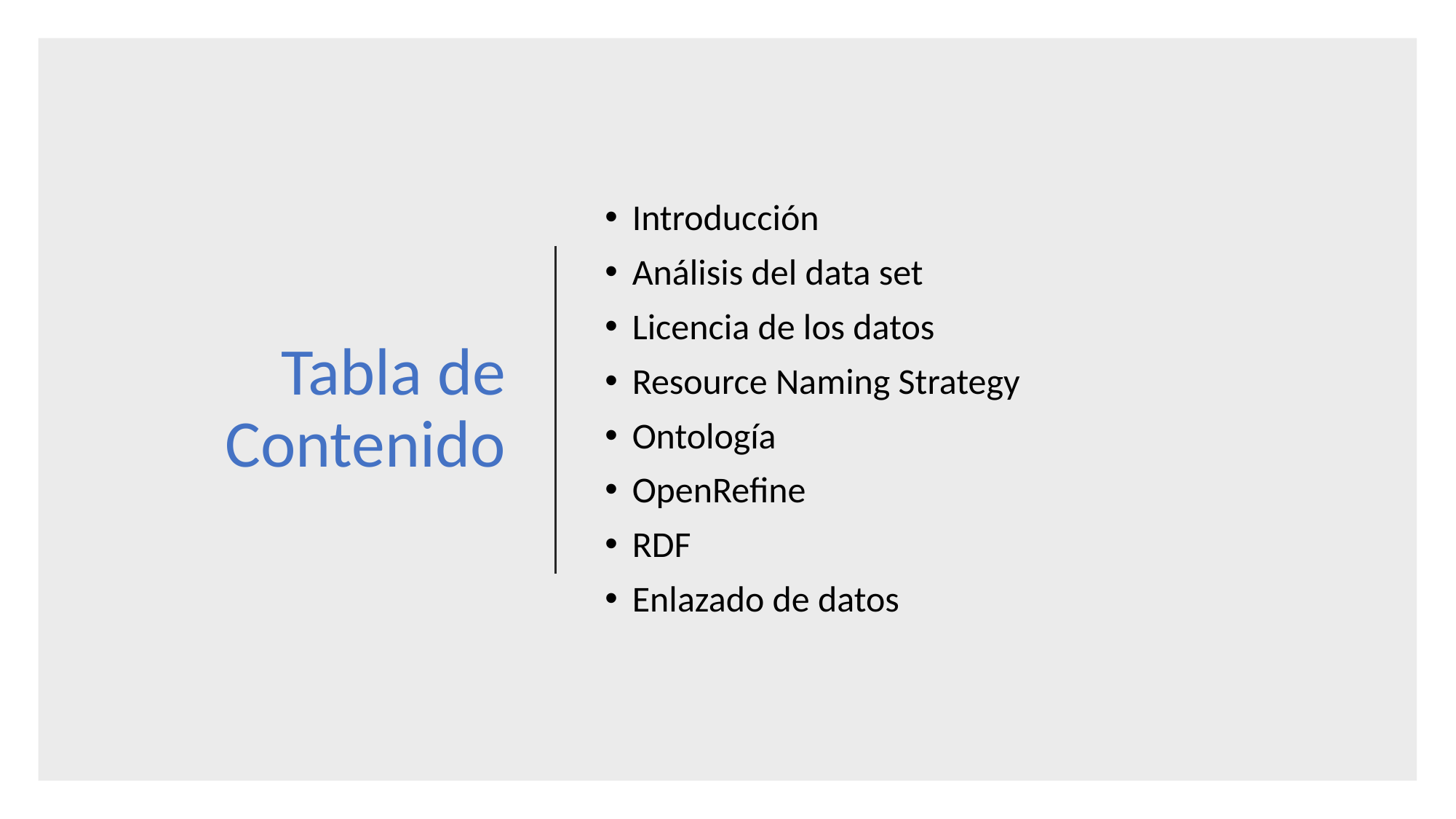

# Tabla de Contenido
Introducción
Análisis del data set
Licencia de los datos
Resource Naming Strategy
Ontología
OpenRefine
RDF
Enlazado de datos